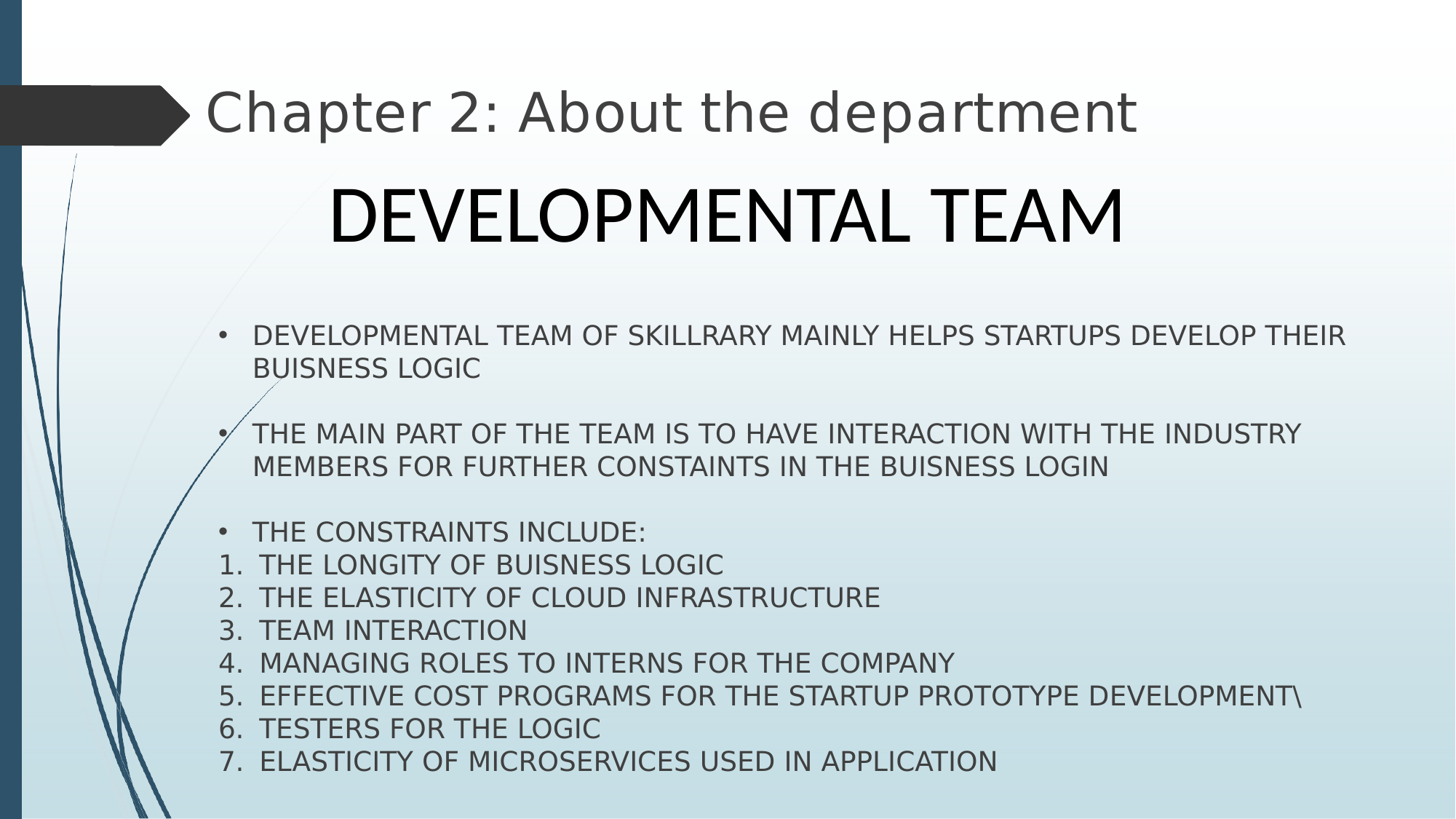

# Chapter 2: About the department
DEVELOPMENTAL TEAM
DEVELOPMENTAL TEAM OF SKILLRARY MAINLY HELPS STARTUPS DEVELOP THEIR BUISNESS LOGIC

THE MAIN PART OF THE TEAM IS TO HAVE INTERACTION WITH THE INDUSTRY MEMBERS FOR FURTHER CONSTAINTS IN THE BUISNESS LOGIN

THE CONSTRAINTS INCLUDE:
THE LONGITY OF BUISNESS LOGIC
THE ELASTICITY OF CLOUD INFRASTRUCTURE
TEAM INTERACTION
MANAGING ROLES TO INTERNS FOR THE COMPANY
EFFECTIVE COST PROGRAMS FOR THE STARTUP PROTOTYPE DEVELOPMENT\
TESTERS FOR THE LOGIC
ELASTICITY OF MICROSERVICES USED IN APPLICATION